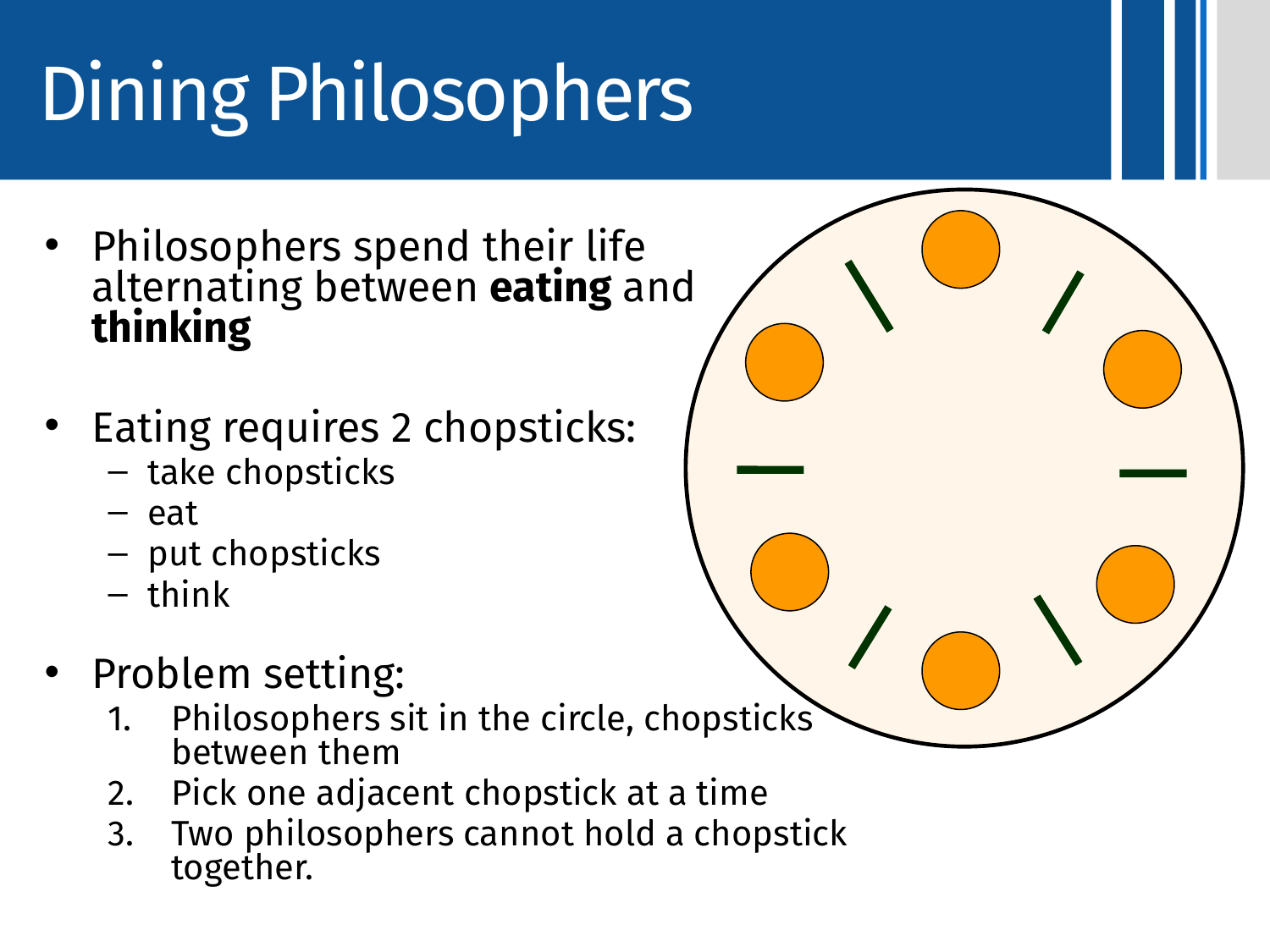

# Dining Philosophers

Philosophers spend their life
alternating between eating and
thinking
Eating requires 2 chopsticks:
take chopsticks
eat
put chopsticks
think
Problem setting:
Philosophers sit in the circle, chopsticks
between them
Pick one adjacent chopstick at a time
Two philosophers cannot hold a chopstick
together.